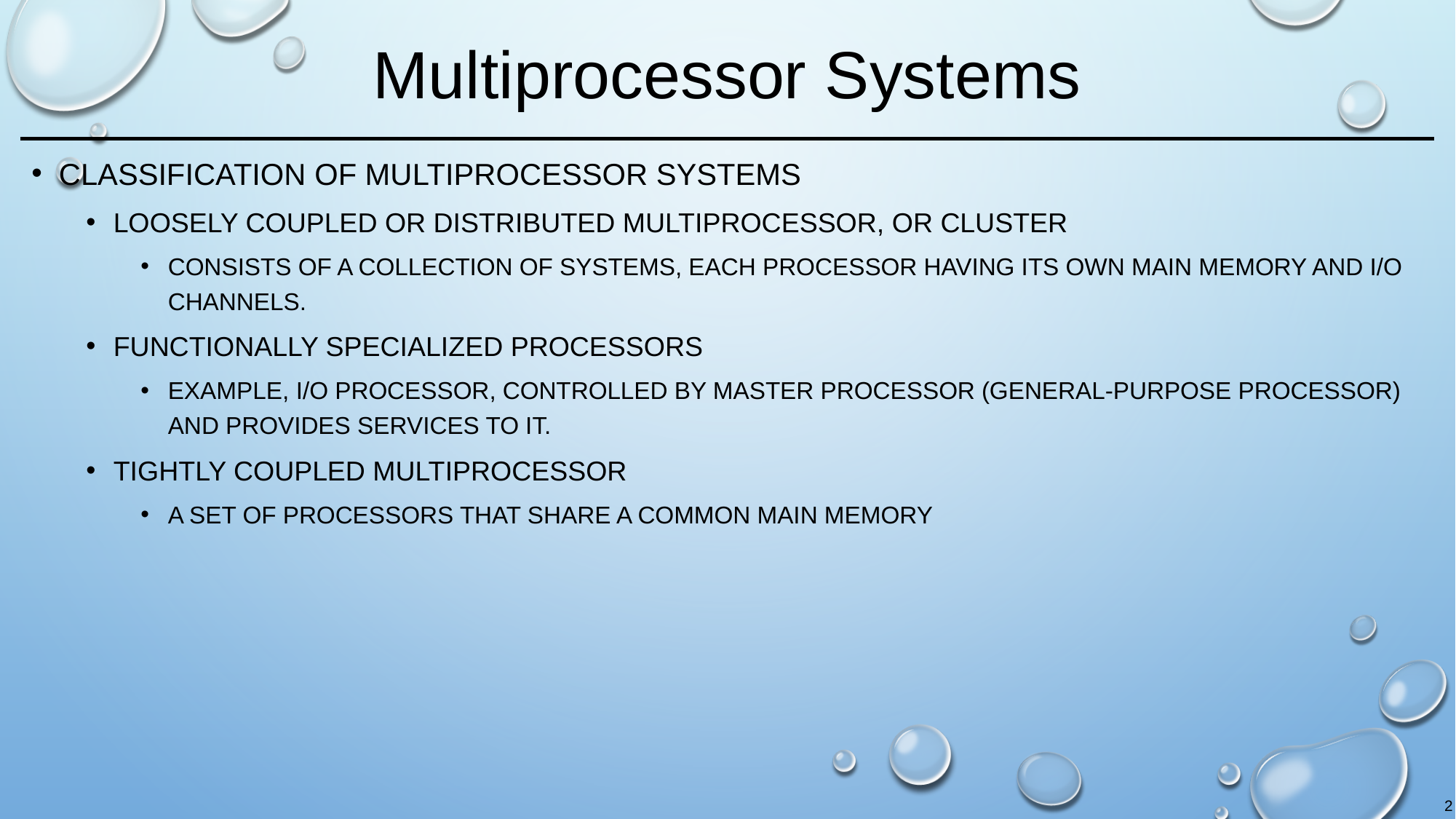

# Multiprocessor Systems
Classification of multiprocessor systems
Loosely coupled or distributed multiprocessor, or cluster
Consists of a collection of systems, each processor having its own main memory and I/O channels.
Functionally specialized processors
Example, I/O processor, controlled by master processor (general-purpose processor) and provides services to it.
Tightly coupled multiprocessor
A set of processors that share a common main memory
2